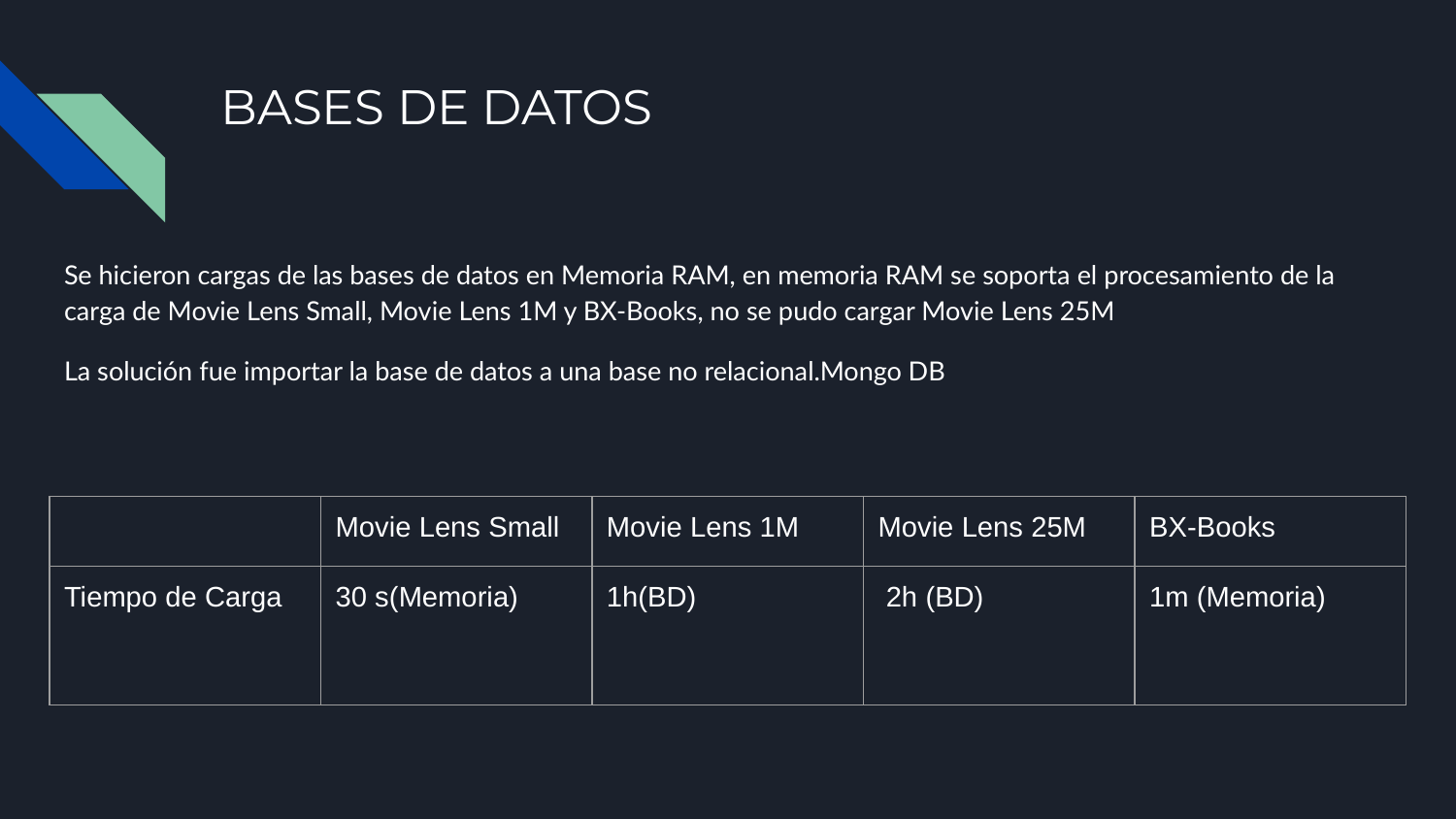

# BASES DE DATOS
Se hicieron cargas de las bases de datos en Memoria RAM, en memoria RAM se soporta el procesamiento de la carga de Movie Lens Small, Movie Lens 1M y BX-Books, no se pudo cargar Movie Lens 25M
La solución fue importar la base de datos a una base no relacional.Mongo DB

|  | Movie Lens Small | Movie Lens 1M | Movie Lens 25M | BX-Books |
| --- | --- | --- | --- | --- |
| Tiempo de Carga | 30 s(Memoria) | 1h(BD) | 2h (BD) | 1m (Memoria) |